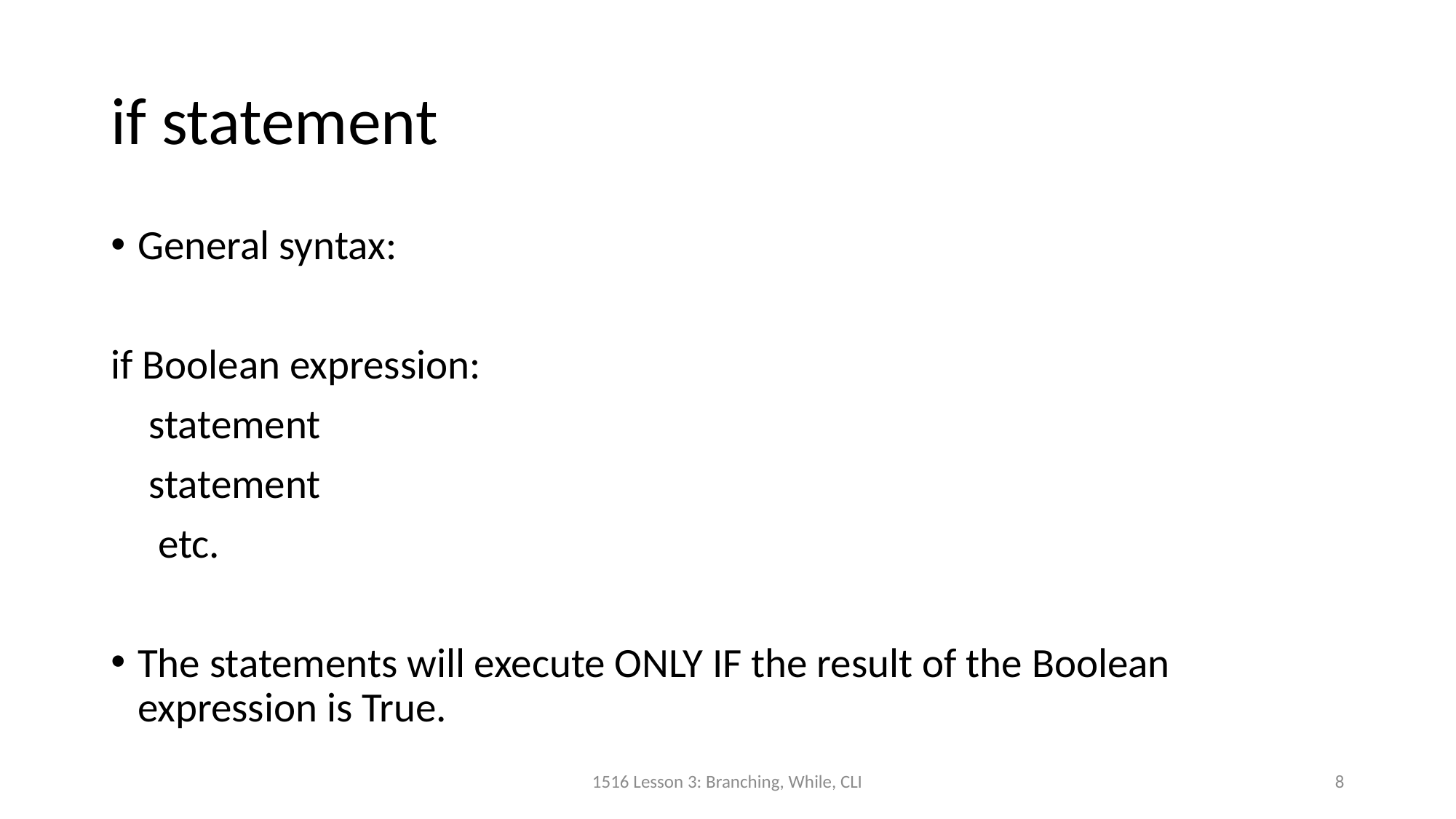

# if statement
General syntax:

if Boolean expression:
    statement
    statement
     etc.

The statements will execute ONLY IF the result of the Boolean expression is True.

1516 Lesson 3: Branching, While, CLI
8